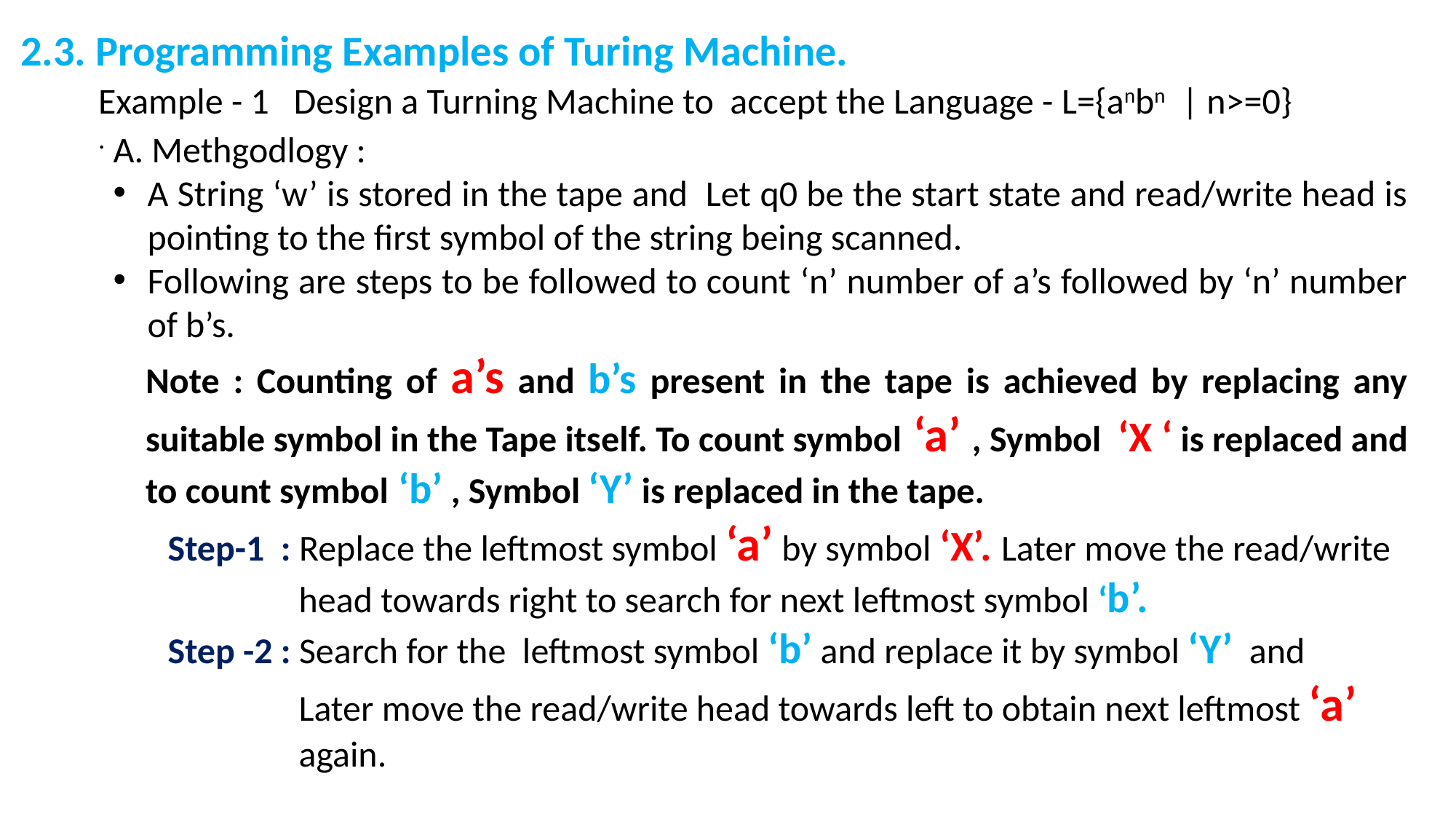

2.3. Programming Examples of Turing Machine.

Example - 1   Design a Turning Machine to  accept the Language - L={anbn  | n>=0}
.
A. Methgodlogy :
A String ‘w’ is stored in the tape and  Let q0 be the start state and read/write head is pointing to the first symbol of the string being scanned.
Following are steps to be followed to count ‘n’ number of a’s followed by ‘n’ number of b’s.
Note : Counting of a’s and b’s present in the tape is achieved by replacing any suitable symbol in the Tape itself. To count symbol ‘a’ , Symbol  ‘X ‘ is replaced and to count symbol ‘b’ , Symbol ‘Y’ is replaced in the tape.
Step-1  : Replace the leftmost symbol ‘a’ by symbol ‘X’. Later move the read/write
                head towards right to search for next leftmost symbol ‘b’.
Step -2 : Search for the  leftmost symbol ‘b’ and replace it by symbol ‘Y’  and
                Later move the read/write head towards left to obtain next leftmost ‘a’
                again.